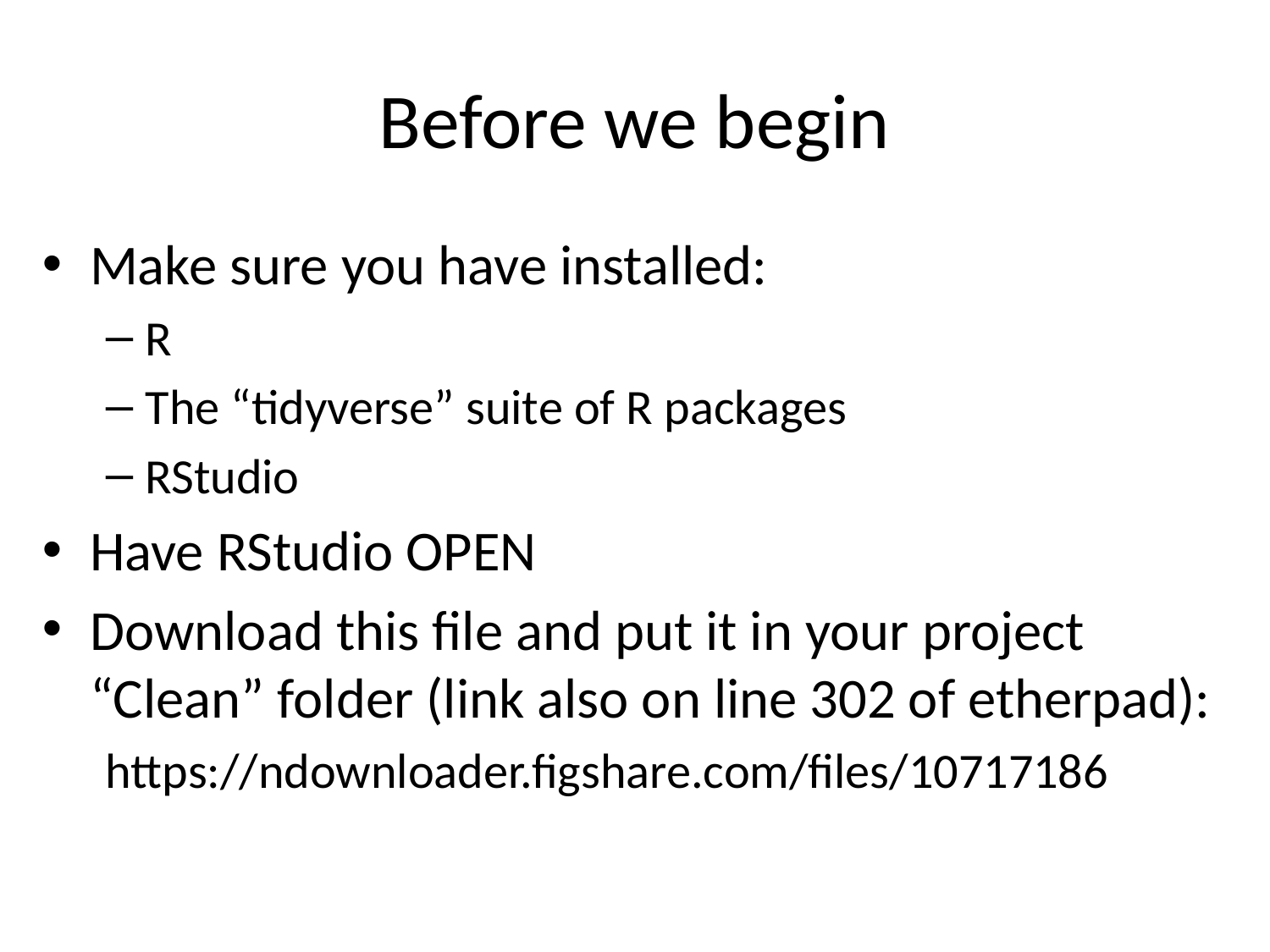

# Before we begin
Make sure you have installed:
R
The “tidyverse” suite of R packages
RStudio
Have RStudio OPEN
Download this file and put it in your project “Clean” folder (link also on line 302 of etherpad):
https://ndownloader.figshare.com/files/10717186